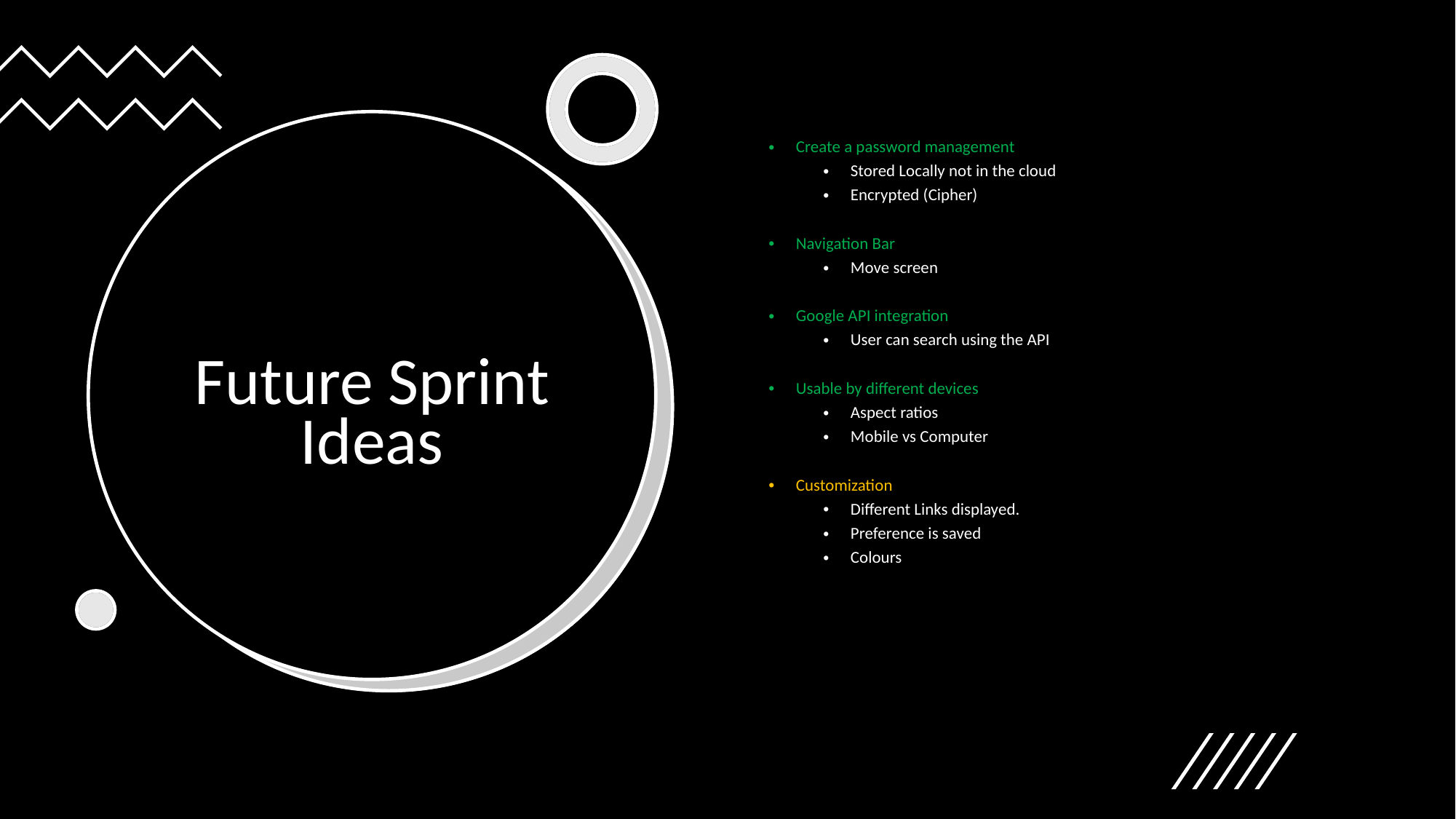

Create a password management
Stored Locally not in the cloud
Encrypted (Cipher)

Navigation Bar
Move screen

Google API integration
User can search using the API

Usable by different devices
Aspect ratios
Mobile vs Computer

Customization
Different Links displayed.
Preference is saved
Colours

Future Sprint Ideas